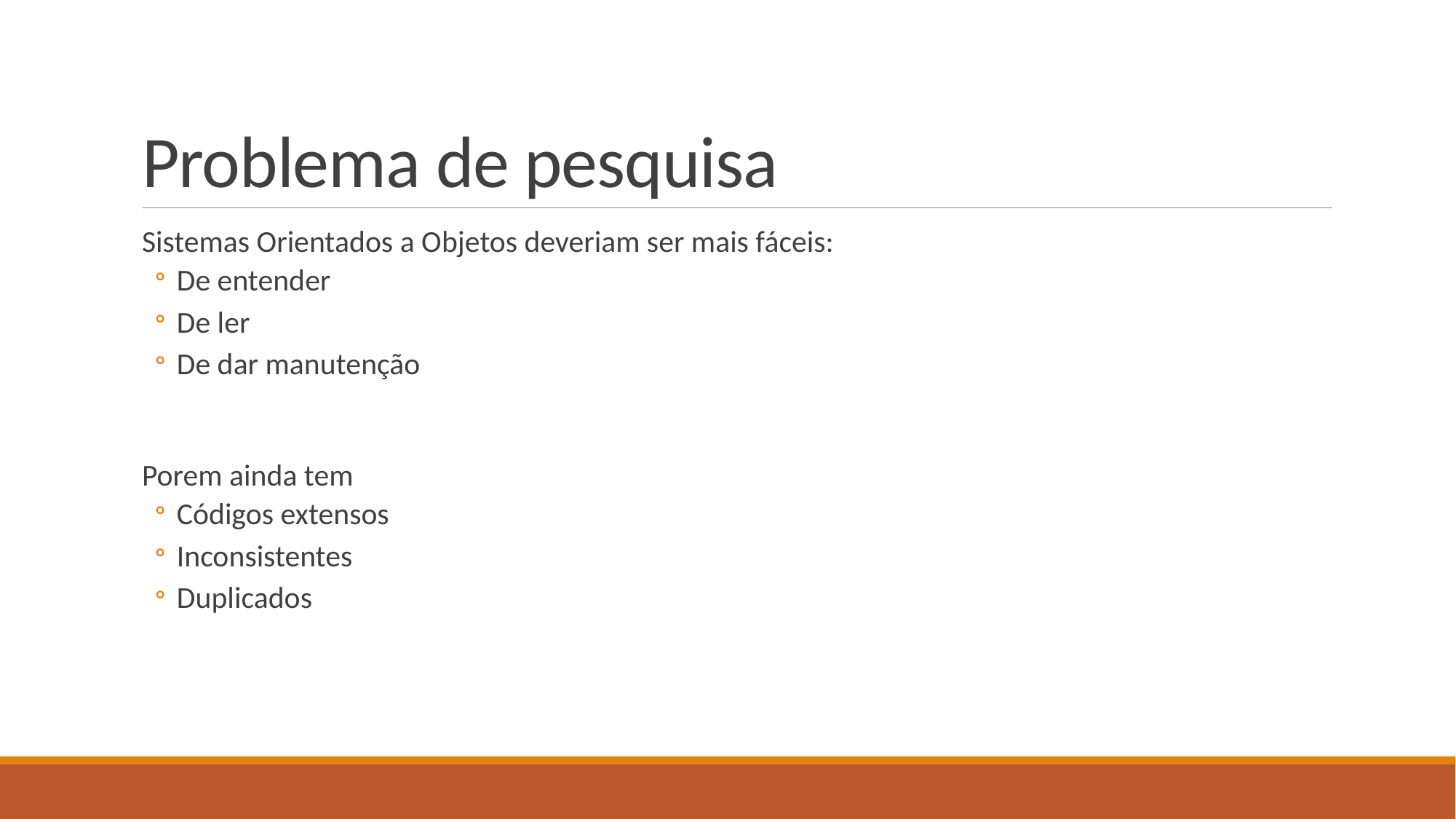

# Problema de pesquisa
Sistemas Orientados a Objetos deveriam ser mais fáceis:
De entender
De ler
De dar manutenção

Porem ainda tem
Códigos extensos
Inconsistentes
Duplicados